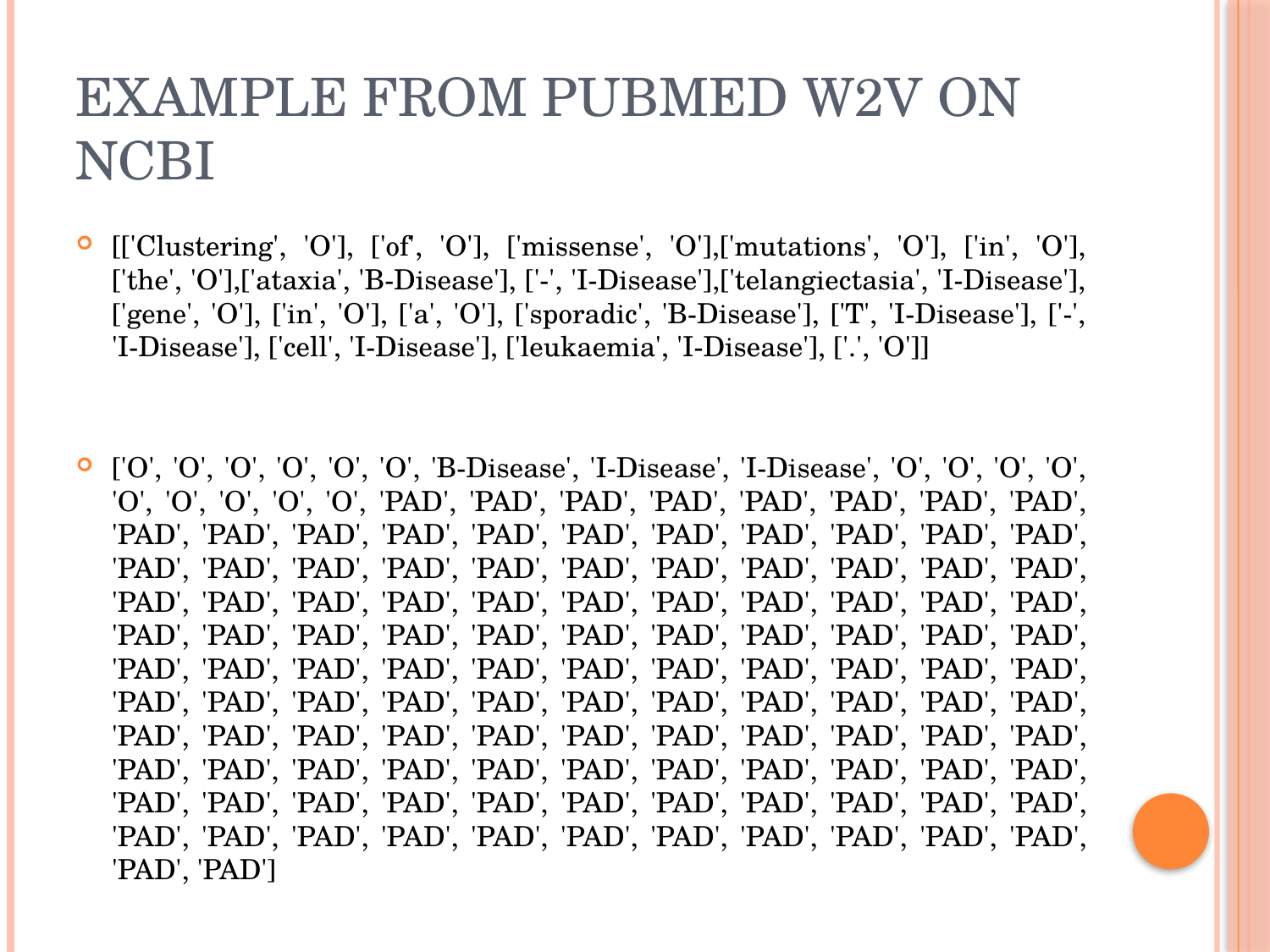

# Example from Pubmed W2V on NCBI
[['Clustering', 'O'], ['of', 'O'], ['missense', 'O'],['mutations', 'O'], ['in', 'O'], ['the', 'O'],['ataxia', 'B-Disease'], ['-', 'I-Disease'],['telangiectasia', 'I-Disease'], ['gene', 'O'], ['in', 'O'], ['a', 'O'], ['sporadic', 'B-Disease'], ['T', 'I-Disease'], ['-', 'I-Disease'], ['cell', 'I-Disease'], ['leukaemia', 'I-Disease'], ['.', 'O']]

['O', 'O', 'O', 'O', 'O', 'O', 'B-Disease', 'I-Disease', 'I-Disease', 'O', 'O', 'O', 'O', 'O', 'O', 'O', 'O', 'O', 'PAD', 'PAD', 'PAD', 'PAD', 'PAD', 'PAD', 'PAD', 'PAD', 'PAD', 'PAD', 'PAD', 'PAD', 'PAD', 'PAD', 'PAD', 'PAD', 'PAD', 'PAD', 'PAD', 'PAD', 'PAD', 'PAD', 'PAD', 'PAD', 'PAD', 'PAD', 'PAD', 'PAD', 'PAD', 'PAD', 'PAD', 'PAD', 'PAD', 'PAD', 'PAD', 'PAD', 'PAD', 'PAD', 'PAD', 'PAD', 'PAD', 'PAD', 'PAD', 'PAD', 'PAD', 'PAD', 'PAD', 'PAD', 'PAD', 'PAD', 'PAD', 'PAD', 'PAD', 'PAD', 'PAD', 'PAD', 'PAD', 'PAD', 'PAD', 'PAD', 'PAD', 'PAD', 'PAD', 'PAD', 'PAD', 'PAD', 'PAD', 'PAD', 'PAD', 'PAD', 'PAD', 'PAD', 'PAD', 'PAD', 'PAD', 'PAD', 'PAD', 'PAD', 'PAD', 'PAD', 'PAD', 'PAD', 'PAD', 'PAD', 'PAD', 'PAD', 'PAD', 'PAD', 'PAD', 'PAD', 'PAD', 'PAD', 'PAD', 'PAD', 'PAD', 'PAD', 'PAD', 'PAD', 'PAD', 'PAD', 'PAD', 'PAD', 'PAD', 'PAD', 'PAD', 'PAD', 'PAD', 'PAD', 'PAD', 'PAD', 'PAD', 'PAD', 'PAD', 'PAD', 'PAD', 'PAD', 'PAD', 'PAD', 'PAD', 'PAD']